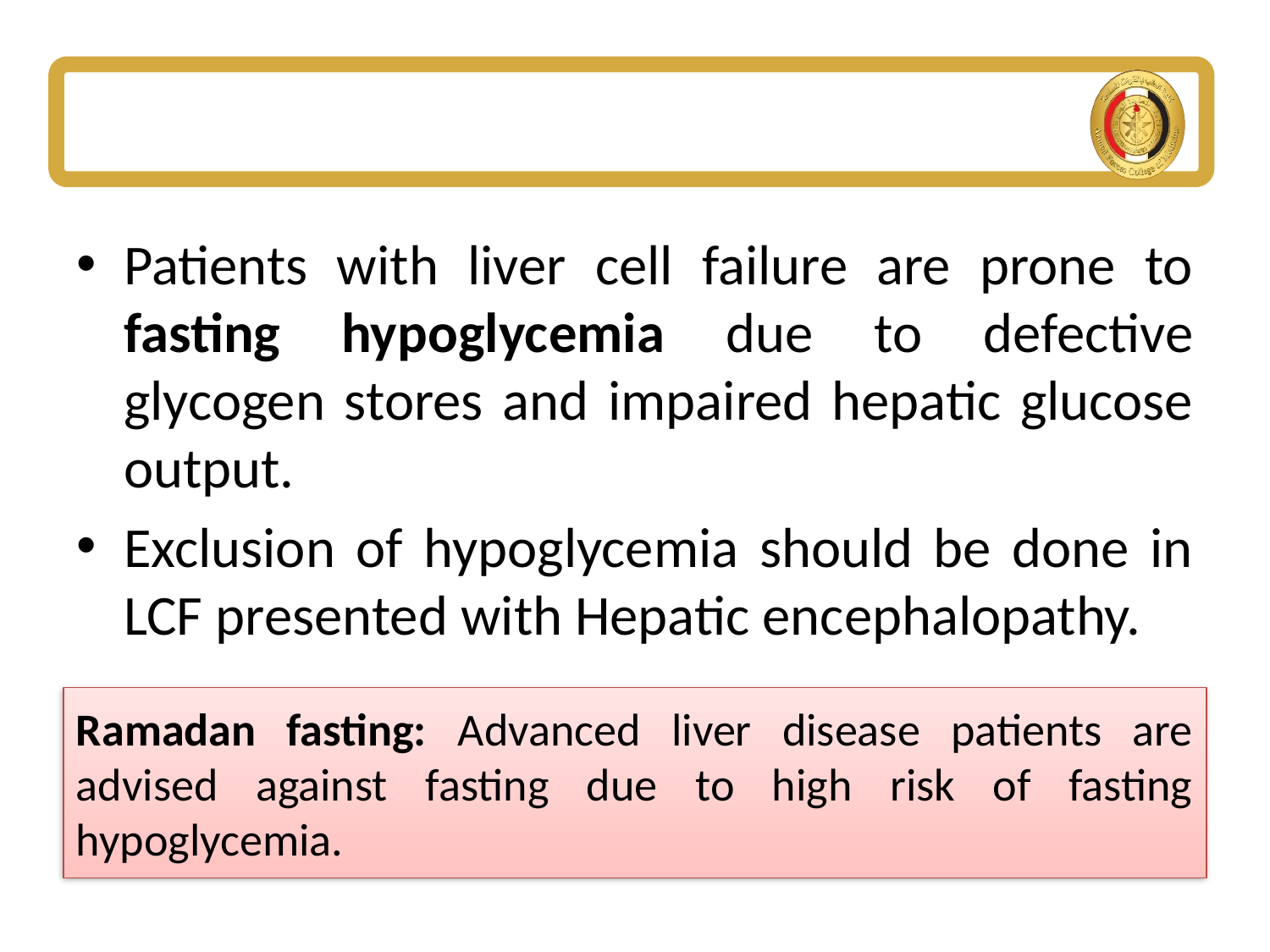

#
Patients with liver cell failure are prone to fasting hypoglycemia due to defective glycogen stores and impaired hepatic glucose output.
Exclusion of hypoglycemia should be done in LCF presented with Hepatic encephalopathy.
Ramadan fasting: Advanced liver disease patients are advised against fasting due to high risk of fasting hypoglycemia.